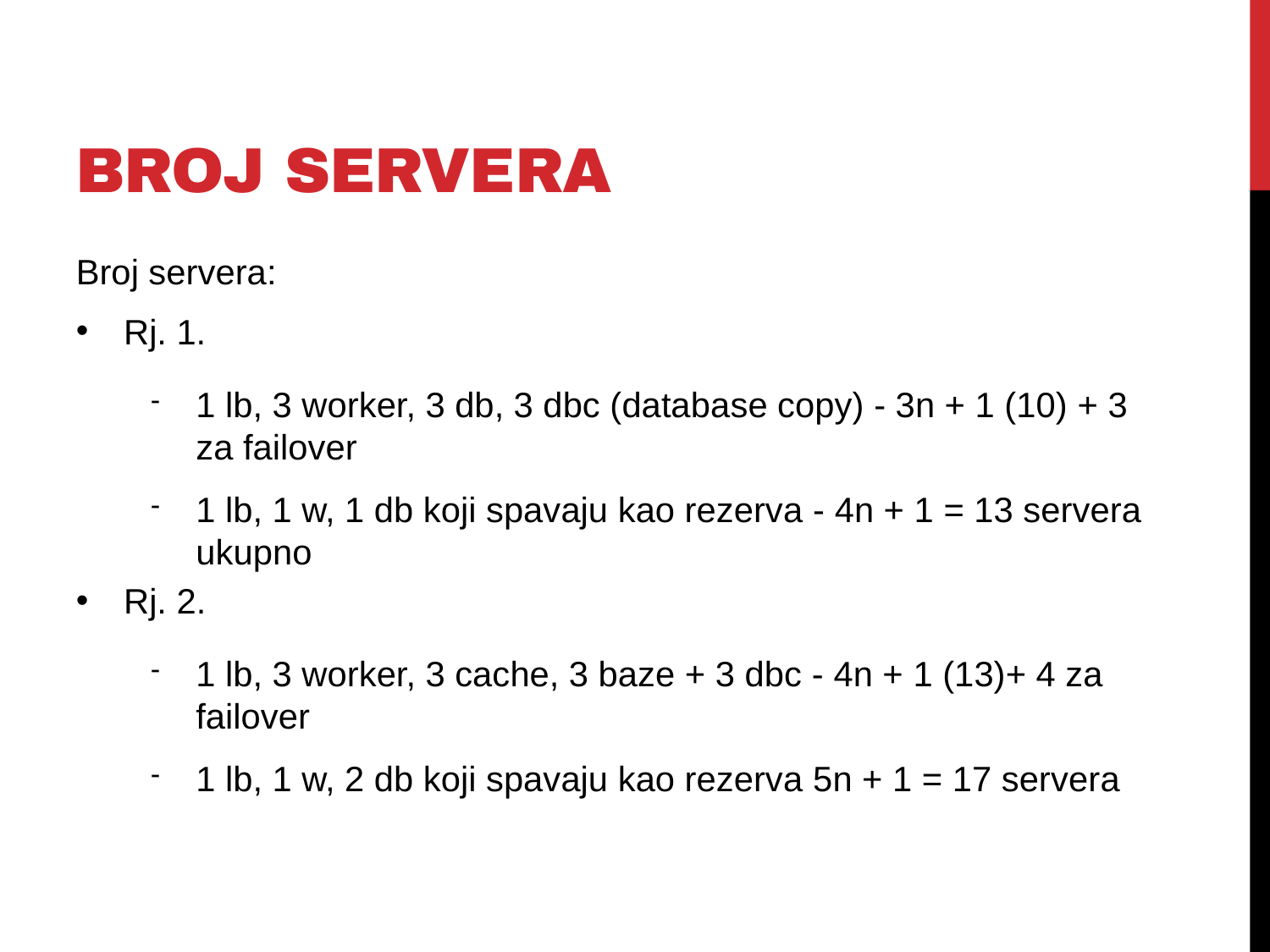

# Broj servera
Broj servera:
Rj. 1.
1 lb, 3 worker, 3 db, 3 dbc (database copy) - 3n + 1 (10) + 3 za failover
1 lb, 1 w, 1 db koji spavaju kao rezerva - 4n + 1 = 13 servera ukupno
Rj. 2.
1 lb, 3 worker, 3 cache, 3 baze + 3 dbc - 4n + 1 (13)+ 4 za failover
1 lb, 1 w, 2 db koji spavaju kao rezerva 5n + 1 = 17 servera